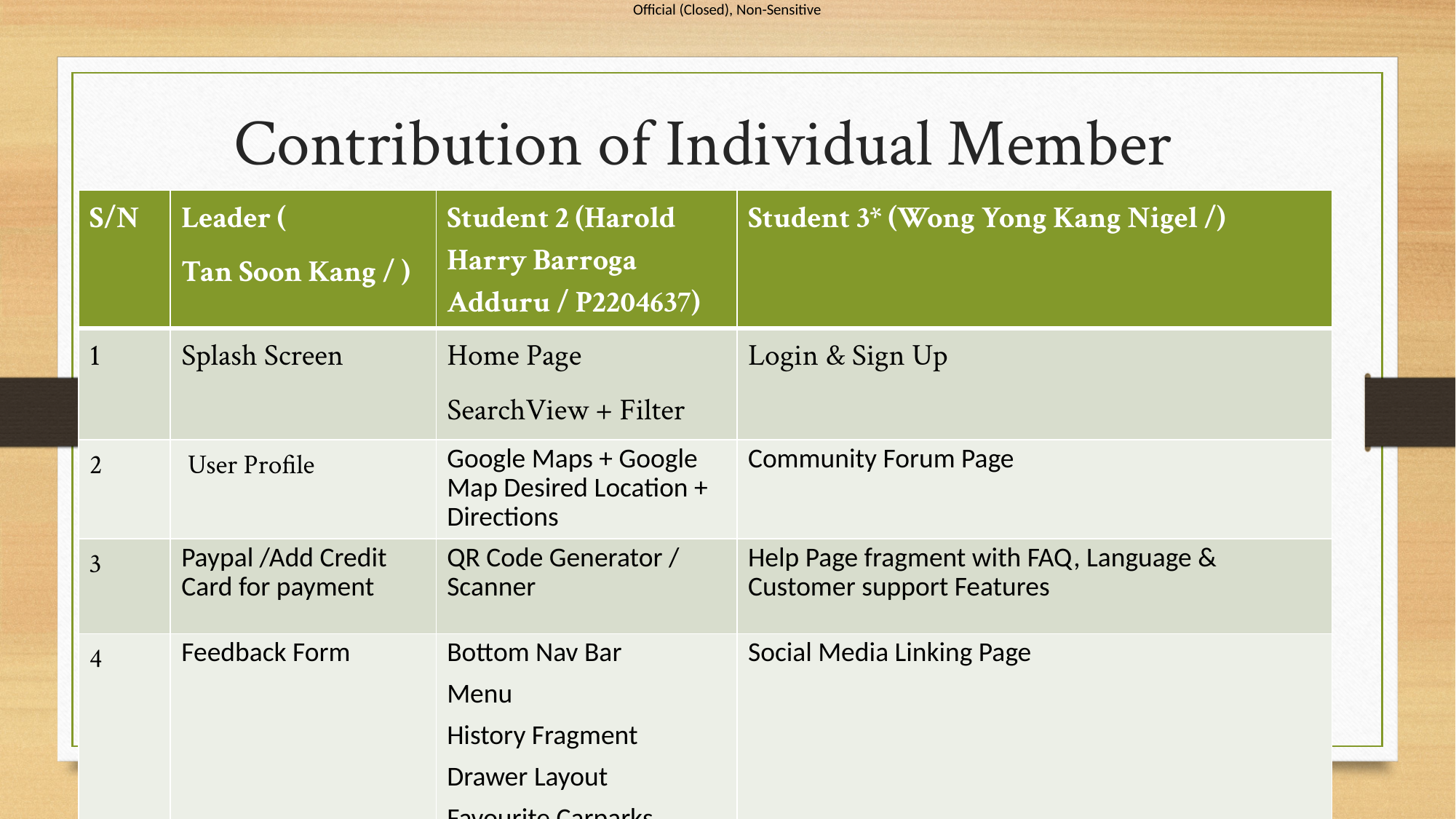

# Contribution of Individual Member
| S/N | Leader ( Tan Soon Kang / ) | Student 2 (Harold Harry Barroga Adduru / P2204637) | Student 3\* (Wong Yong Kang Nigel /) |
| --- | --- | --- | --- |
| 1 | Splash Screen | Home Page SearchView + Filter | Login & Sign Up |
| 2 | User Profile | Google Maps + Google Map Desired Location + Directions | Community Forum Page |
| 3 | Paypal /Add Credit Card for payment | QR Code Generator / Scanner | Help Page fragment with FAQ, Language & Customer support Features |
| 4 | Feedback Form | Bottom Nav Bar  Menu History Fragment Drawer Layout Favourite Carparks | Social Media Linking Page |
| 5 |  | Compiled/Integrated Everything | Notification Alert |